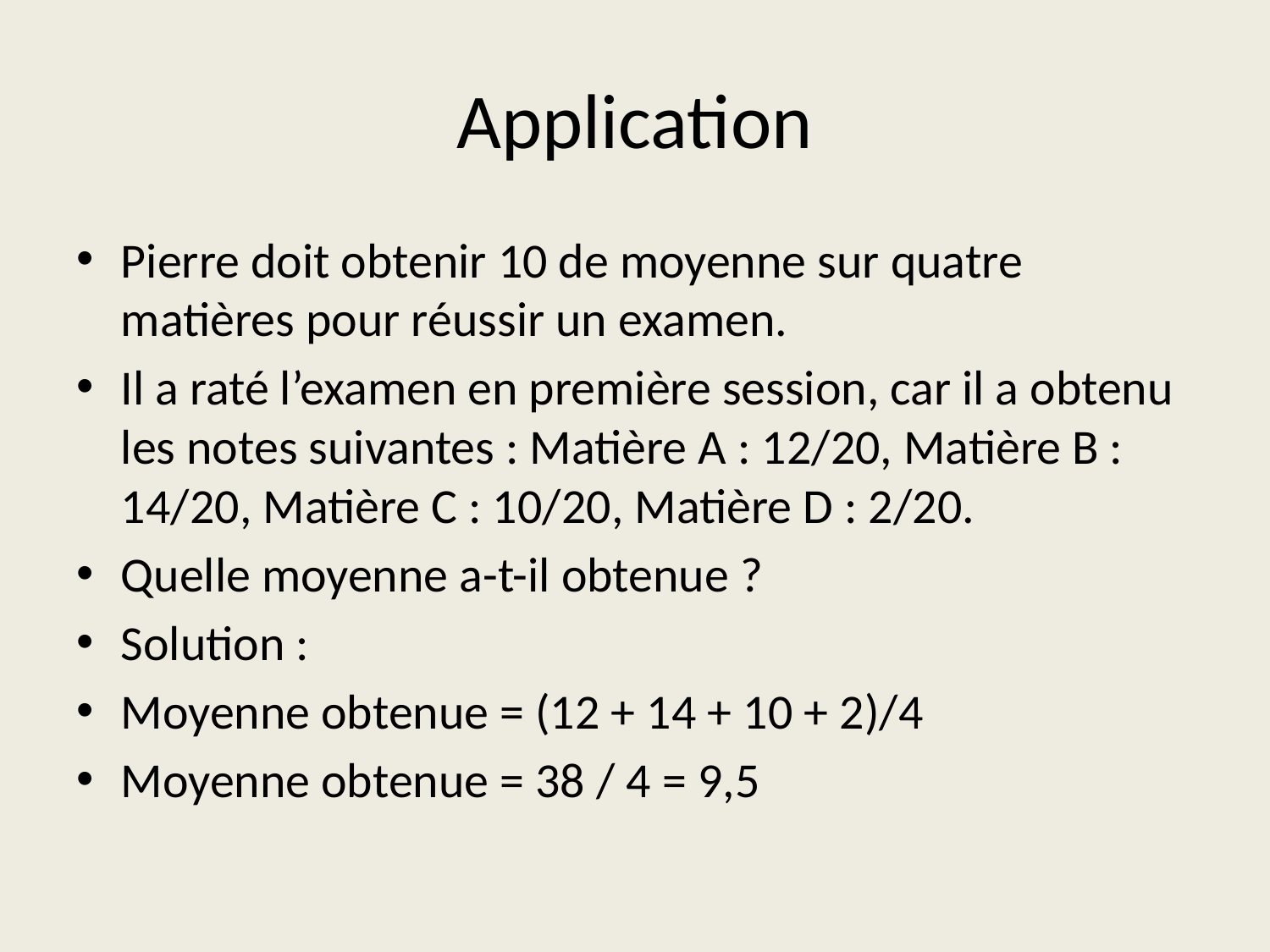

# Application
Pierre doit obtenir 10 de moyenne sur quatre matières pour réussir un examen.
Il a raté l’examen en première session, car il a obtenu les notes suivantes : Matière A : 12/20, Matière B : 14/20, Matière C : 10/20, Matière D : 2/20.
Quelle moyenne a-t-il obtenue ?
Solution :
Moyenne obtenue = (12 + 14 + 10 + 2)/4
Moyenne obtenue = 38 / 4 = 9,5